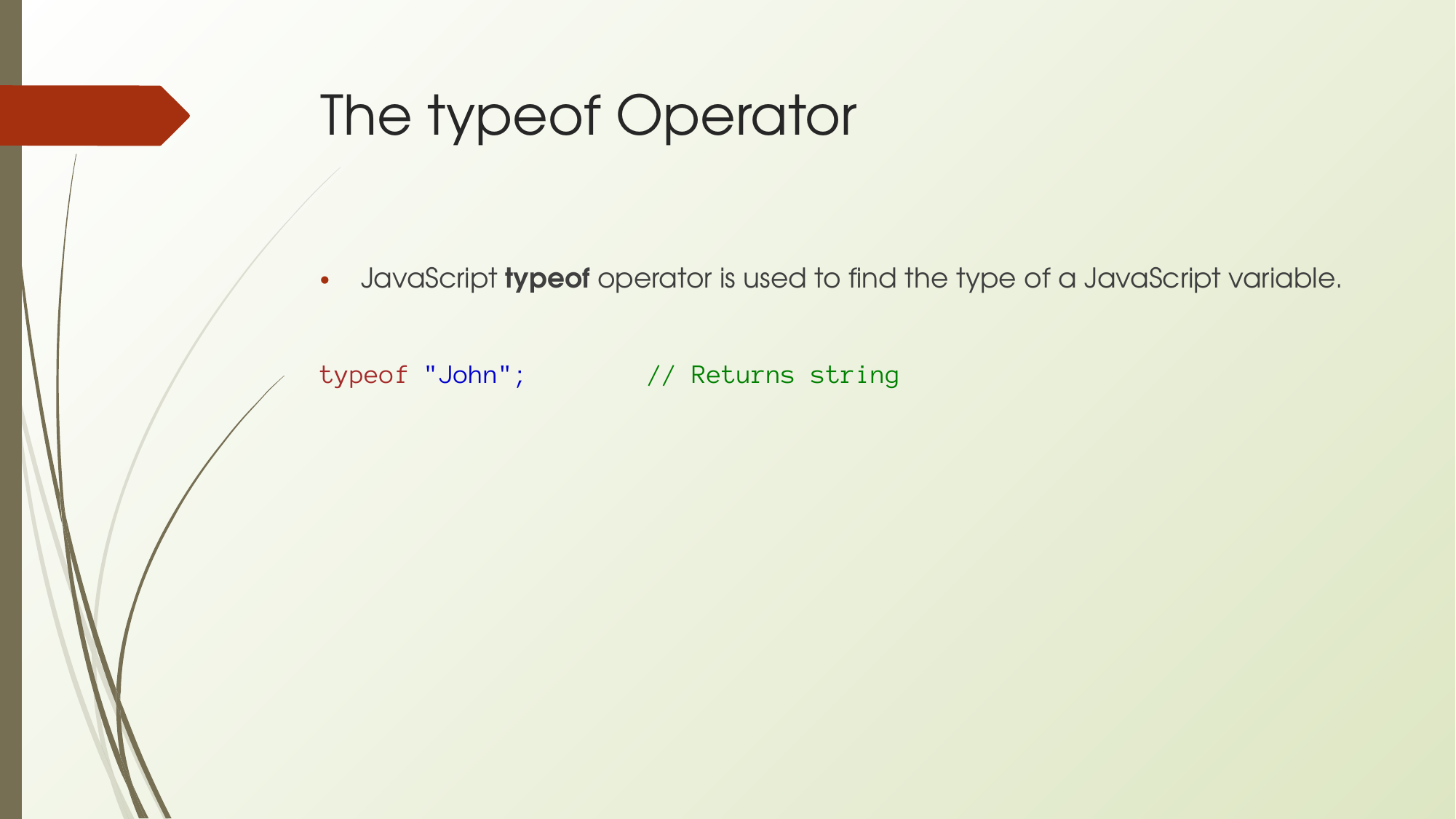

# The typeof Operator
JavaScript typeof operator is used to find the type of a JavaScript variable.

typeof "John";		// Returns string